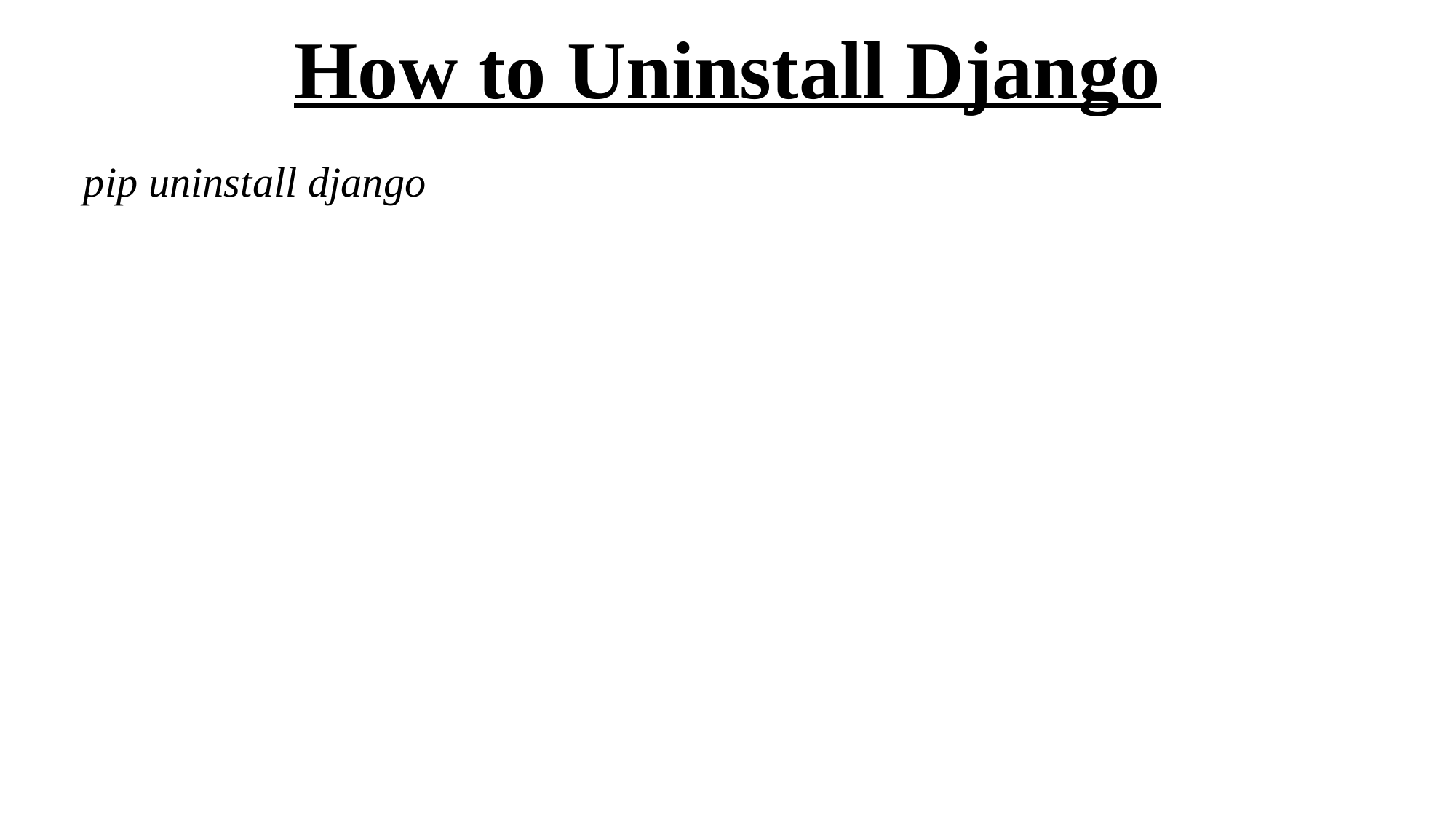

# How to Uninstall Django
pip uninstall django